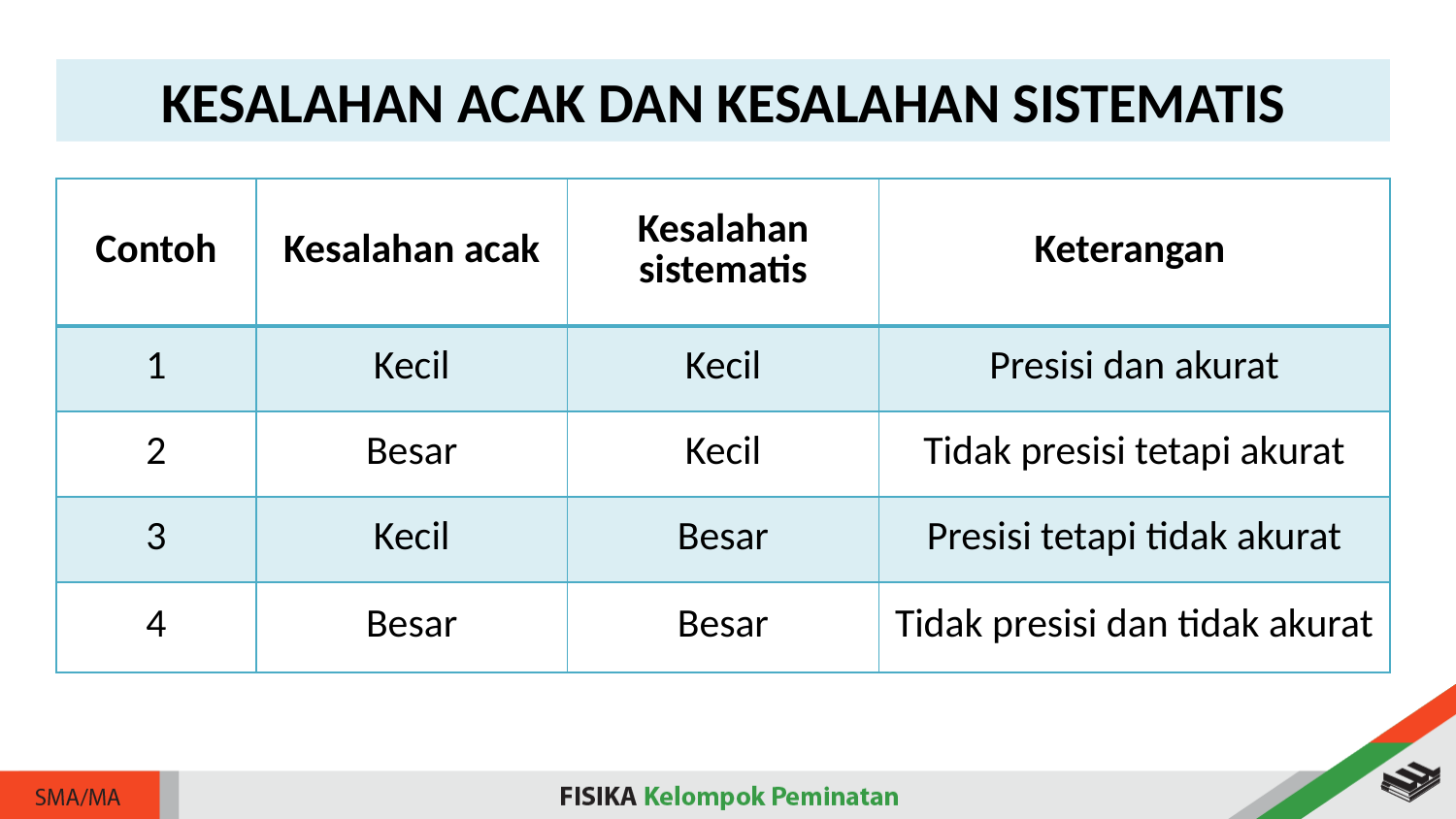

KESALAHAN ACAK DAN KESALAHAN SISTEMATIS
| Contoh | Kesalahan acak | Kesalahan sistematis | Keterangan |
| --- | --- | --- | --- |
| 1 | Kecil | Kecil | Presisi dan akurat |
| 2 | Besar | Kecil | Tidak presisi tetapi akurat |
| 3 | Kecil | Besar | Presisi tetapi tidak akurat |
| 4 | Besar | Besar | Tidak presisi dan tidak akurat |